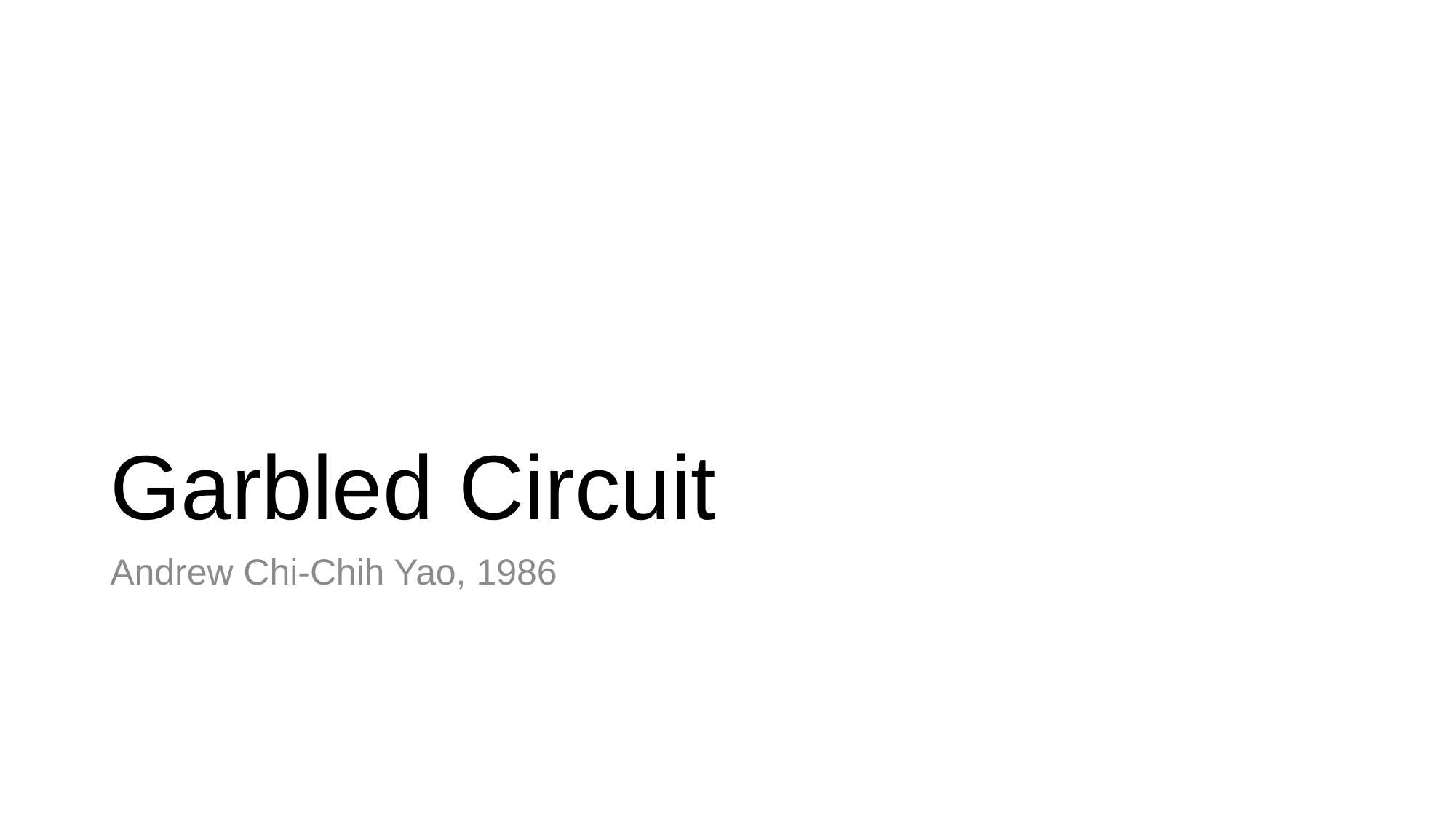

# Garbled Circuit
Andrew Chi-Chih Yao, 1986